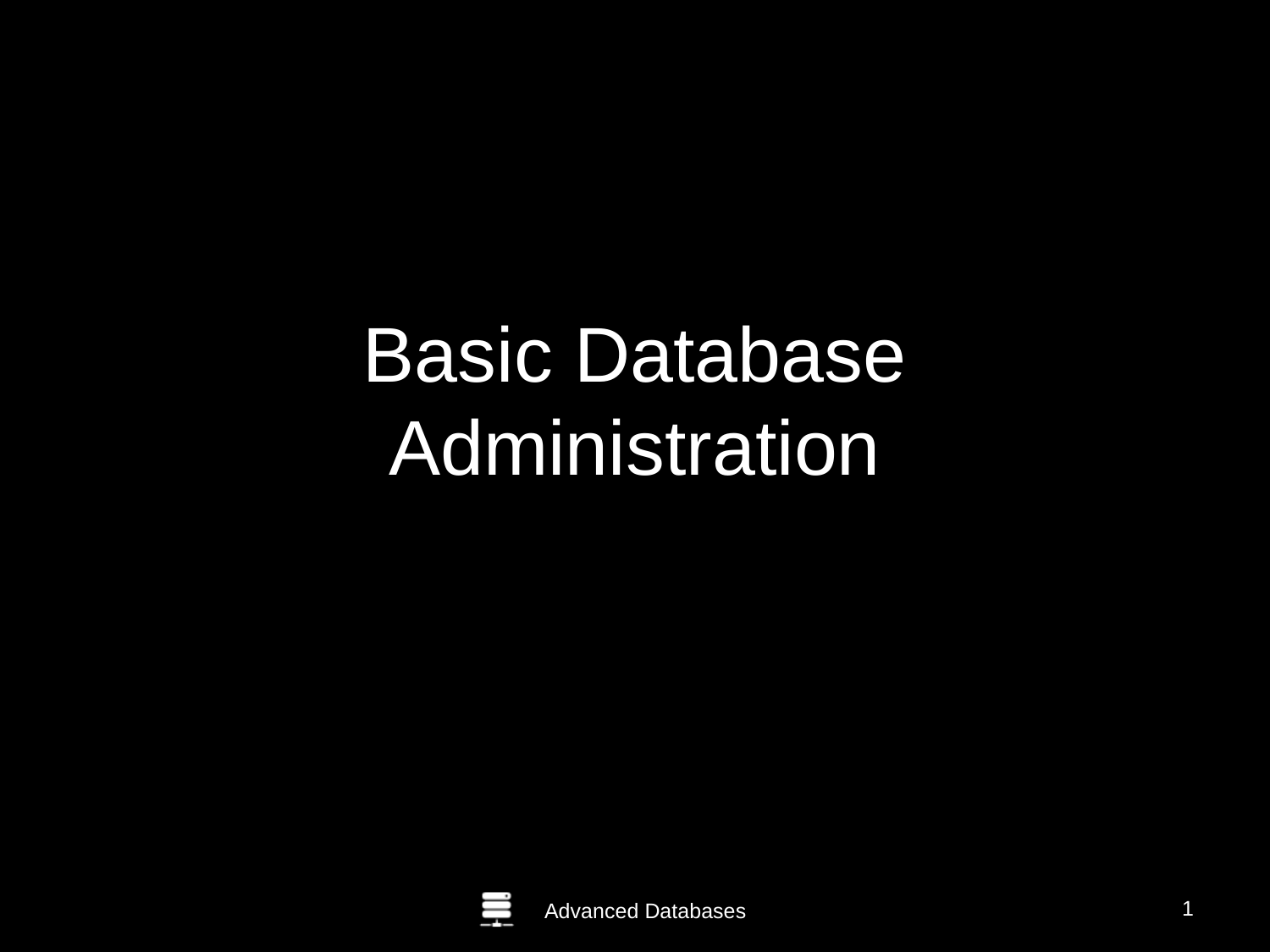

# Basic Database Administration

Guide to Oracle 10g
1